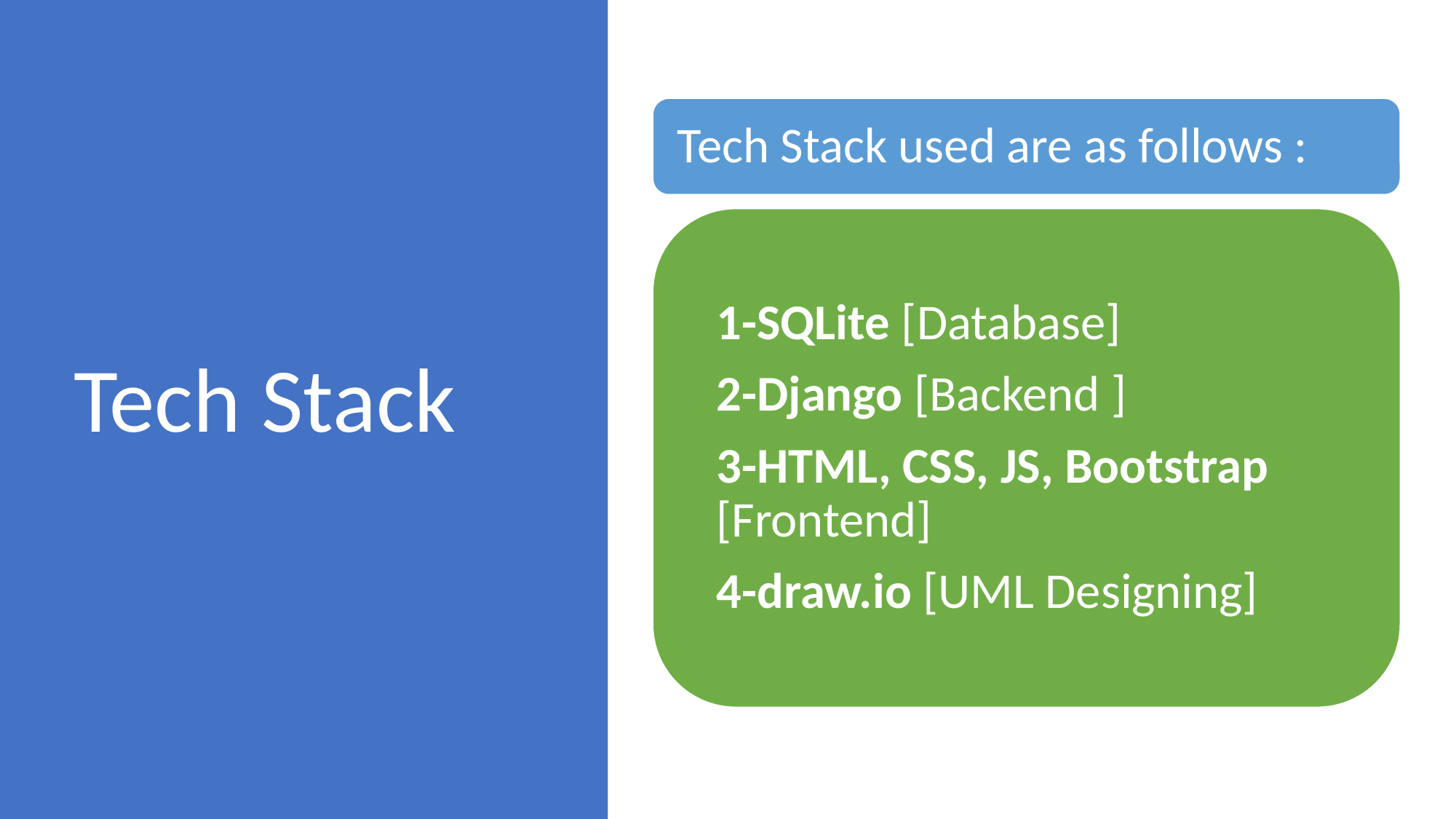

# Tech Stack
Tech Stack used are as follows :
1-SQLite [Database]
2-Django [Backend ]
3-HTML, CSS, JS, Bootstrap [Frontend]
4-draw.io [UML Designing]